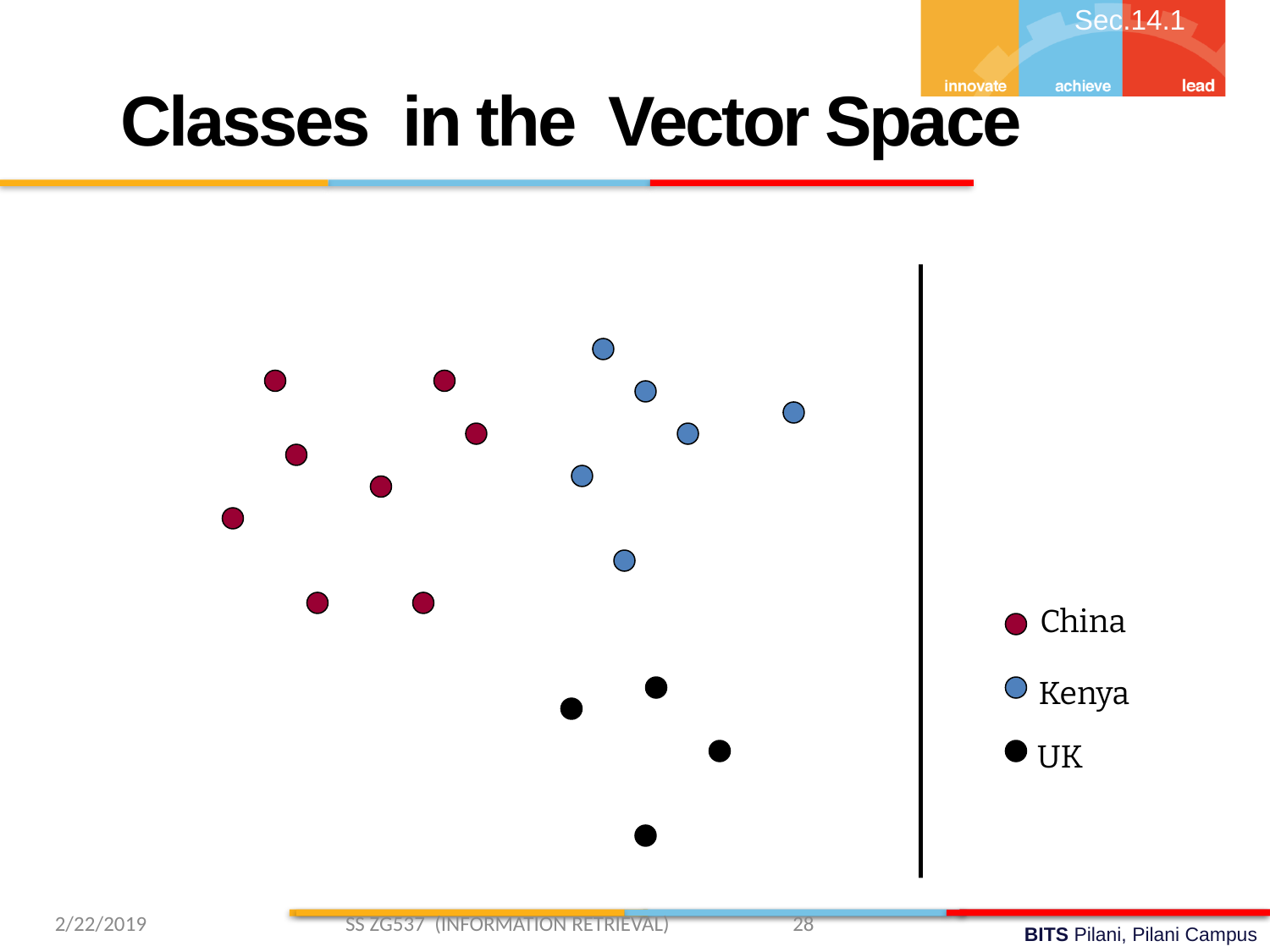

Sec.14.1
Classes  in the  Vector Space

China

Kenya

UK

2/22/2019                                         SS ZG537  (INFORMATION RETRIEVAL)                         28